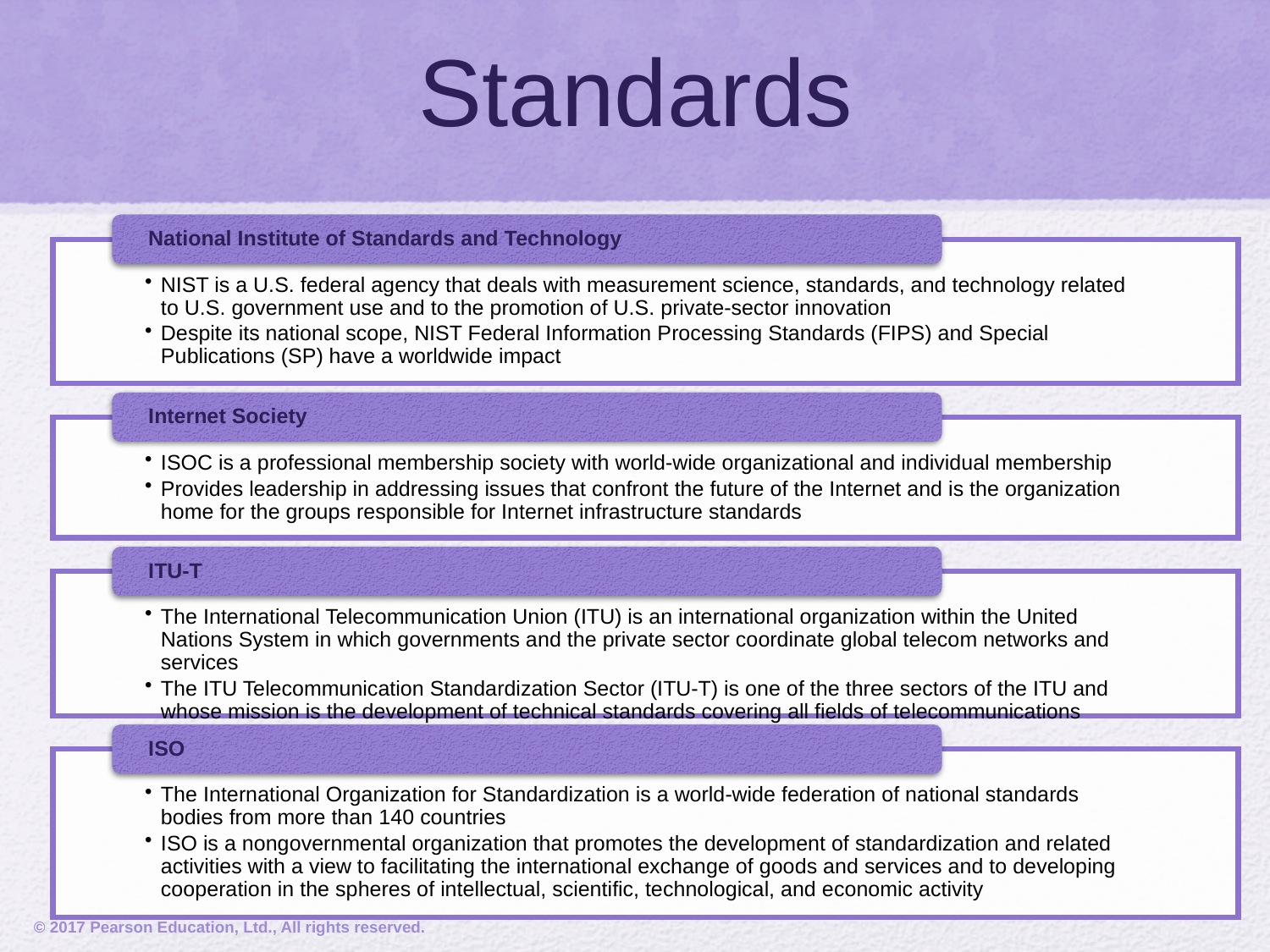

# Standards
NIST is a U.S. federal agency that deals with measurement science, standards, and technology related to U.S. government use and to the promotion of U.S. private-sector innovation
Despite its national scope, NIST Federal Information Processing Standards (FIPS) and Special Publications (SP) have a worldwide impact
National Institute of Standards and Technology
ISOC is a professional membership society with world-wide organizational and individual membership
Provides leadership in addressing issues that confront the future of the Internet and is the organization home for the groups responsible for Internet infrastructure standards
Internet Society
The International Telecommunication Union (ITU) is an international organization within the United Nations System in which governments and the private sector coordinate global telecom networks and services
The ITU Telecommunication Standardization Sector (ITU-T) is one of the three sectors of the ITU and whose mission is the development of technical standards covering all fields of telecommunications
ITU-T
The International Organization for Standardization is a world-wide federation of national standards bodies from more than 140 countries
ISO is a nongovernmental organization that promotes the development of standardization and related activities with a view to facilitating the international exchange of goods and services and to developing cooperation in the spheres of intellectual, scientific, technological, and economic activity
ISO
© 2017 Pearson Education, Ltd., All rights reserved.